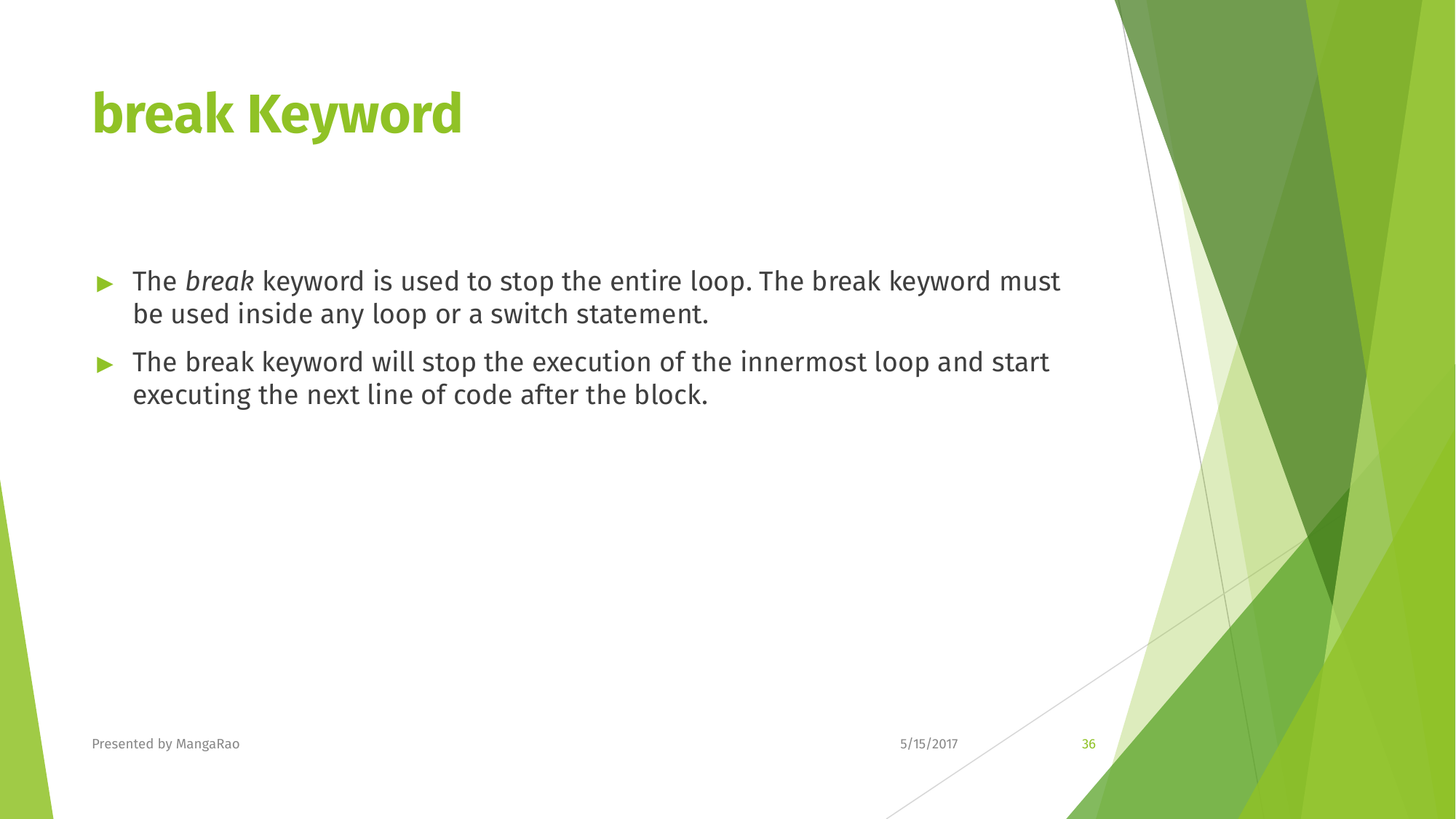

# break Keyword
The break keyword is used to stop the entire loop. The break keyword must be used inside any loop or a switch statement.
The break keyword will stop the execution of the innermost loop and start executing the next line of code after the block.

Presented by MangaRao
5/15/2017
36